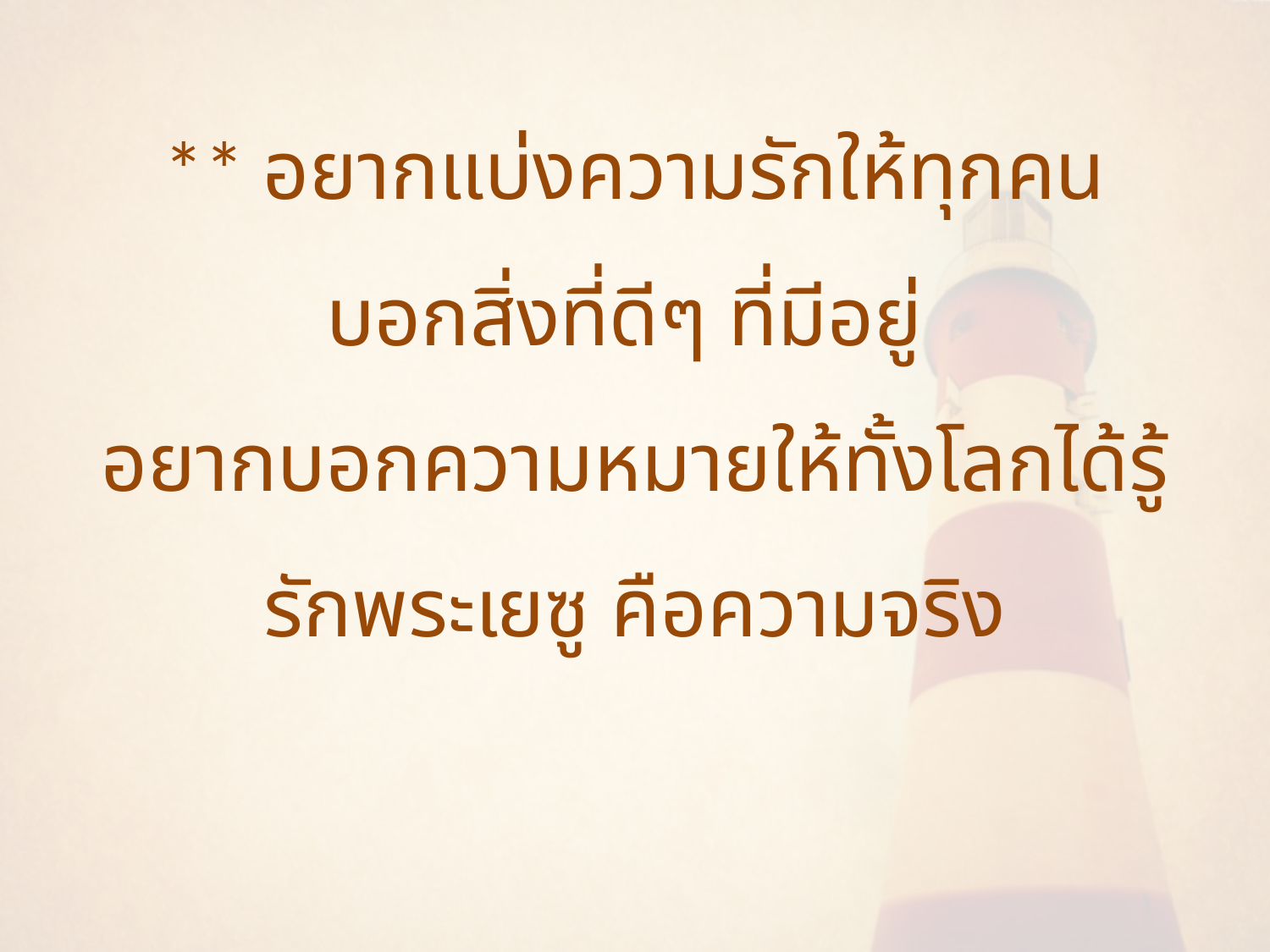

** อยากแบ่งความรักให้ทุกคน
บอกสิ่งที่ดีๆ ที่มีอยู่
อยากบอกความหมายให้ทั้งโลกได้รู้
รักพระเยซู คือความจริง